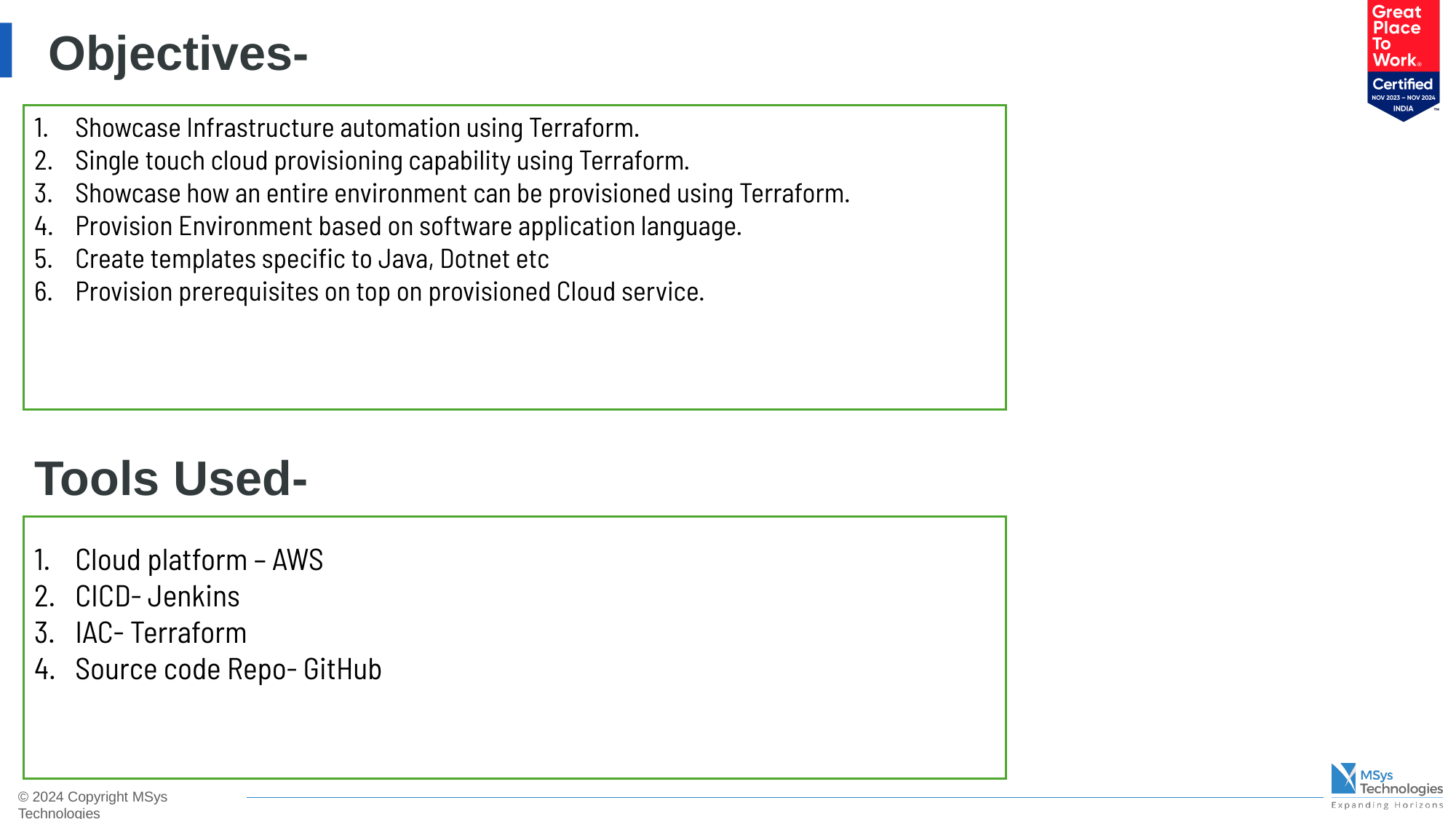

# Objectives-

Showcase Infrastructure automation using Terraform.
Single touch cloud provisioning capability using Terraform.
Showcase how an entire environment can be provisioned using Terraform.
Provision Environment based on software application language.
Create templates specific to Java, Dotnet etc
Provision prerequisites on top on provisioned Cloud service.

Tools Used-

Cloud platform – AWS
CICD- Jenkins
IAC- Terraform
Source code Repo- GitHub